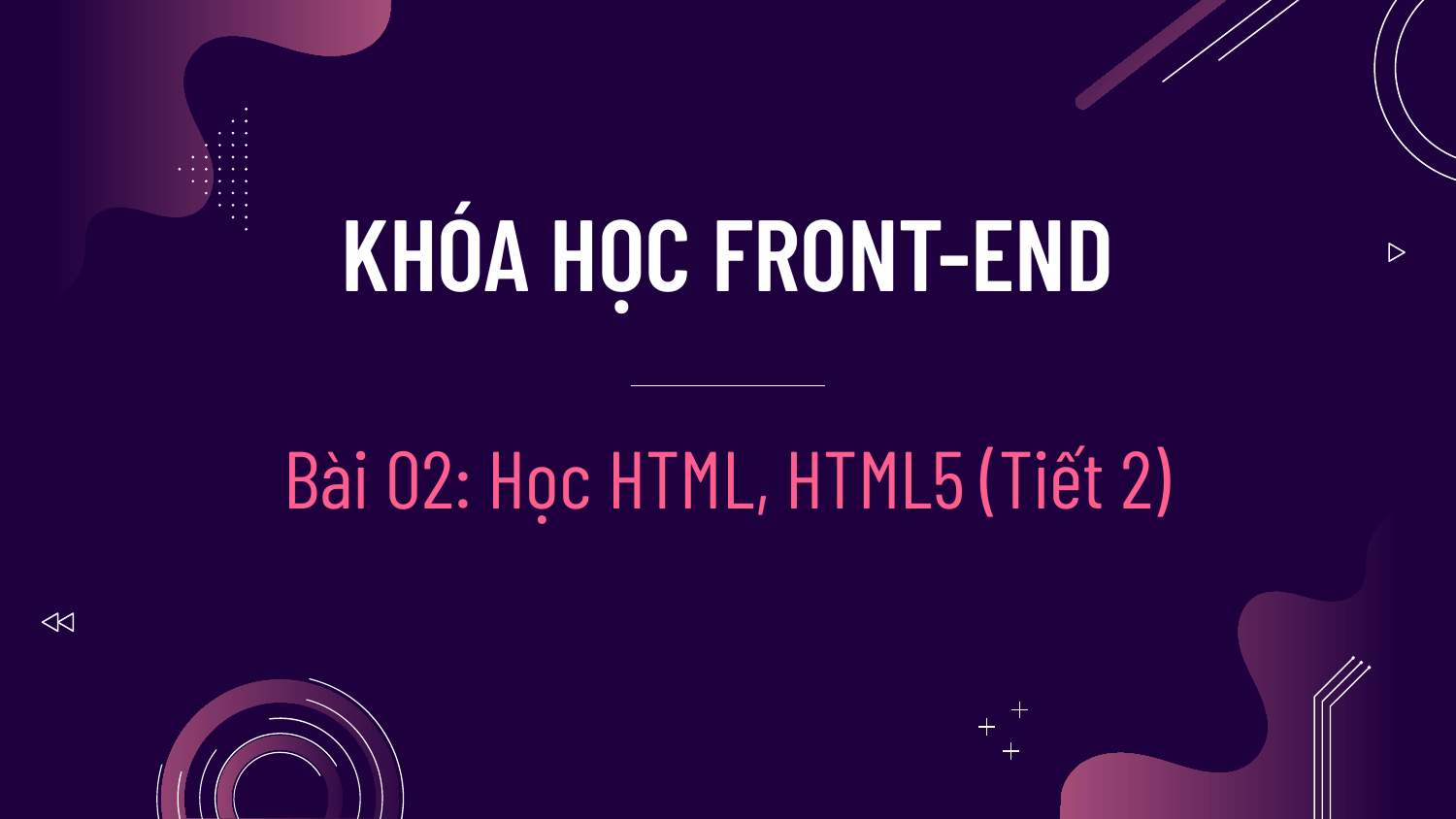

# KHÓA HỌC FRONT-END Bài 02: Học HTML, HTML5 (Tiết 2)